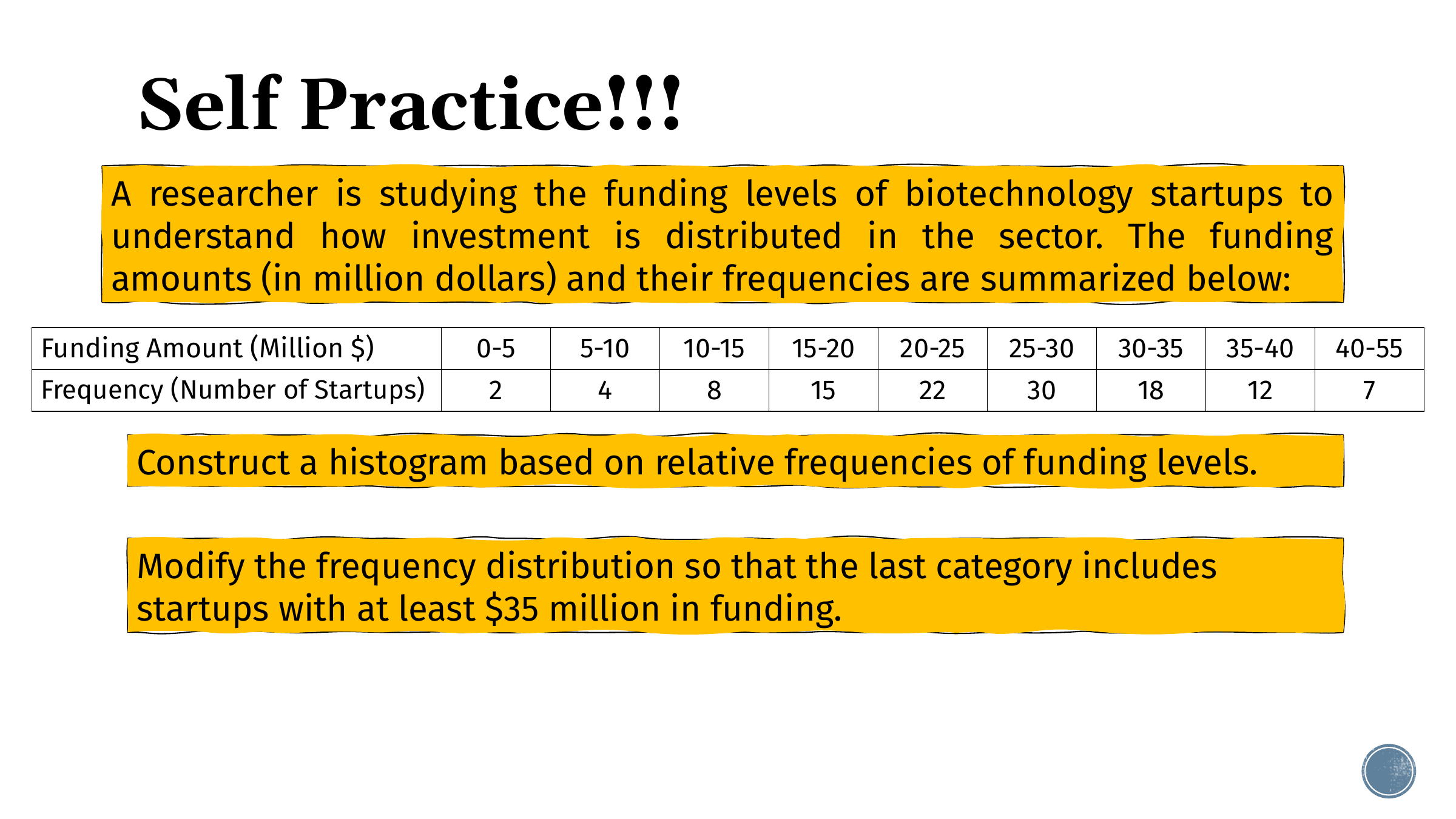

# Self Practice!!!
A researcher is studying the funding levels of biotechnology startups to understand how investment is distributed in the sector. The funding amounts (in million dollars) and their frequencies are summarized below:
| Funding Amount (Million $) | 0-5 | 5-10 | 10-15 | 15-20 | 20-25 | 25-30 | 30-35 | 35-40 | 40-55 |
| --- | --- | --- | --- | --- | --- | --- | --- | --- | --- |
| Frequency (Number of Startups) | 2 | 4 | 8 | 15 | 22 | 30 | 18 | 12 | 7 |
Construct a histogram based on relative frequencies of funding levels.
Modify the frequency distribution so that the last category includes startups with at least $35 million in funding.